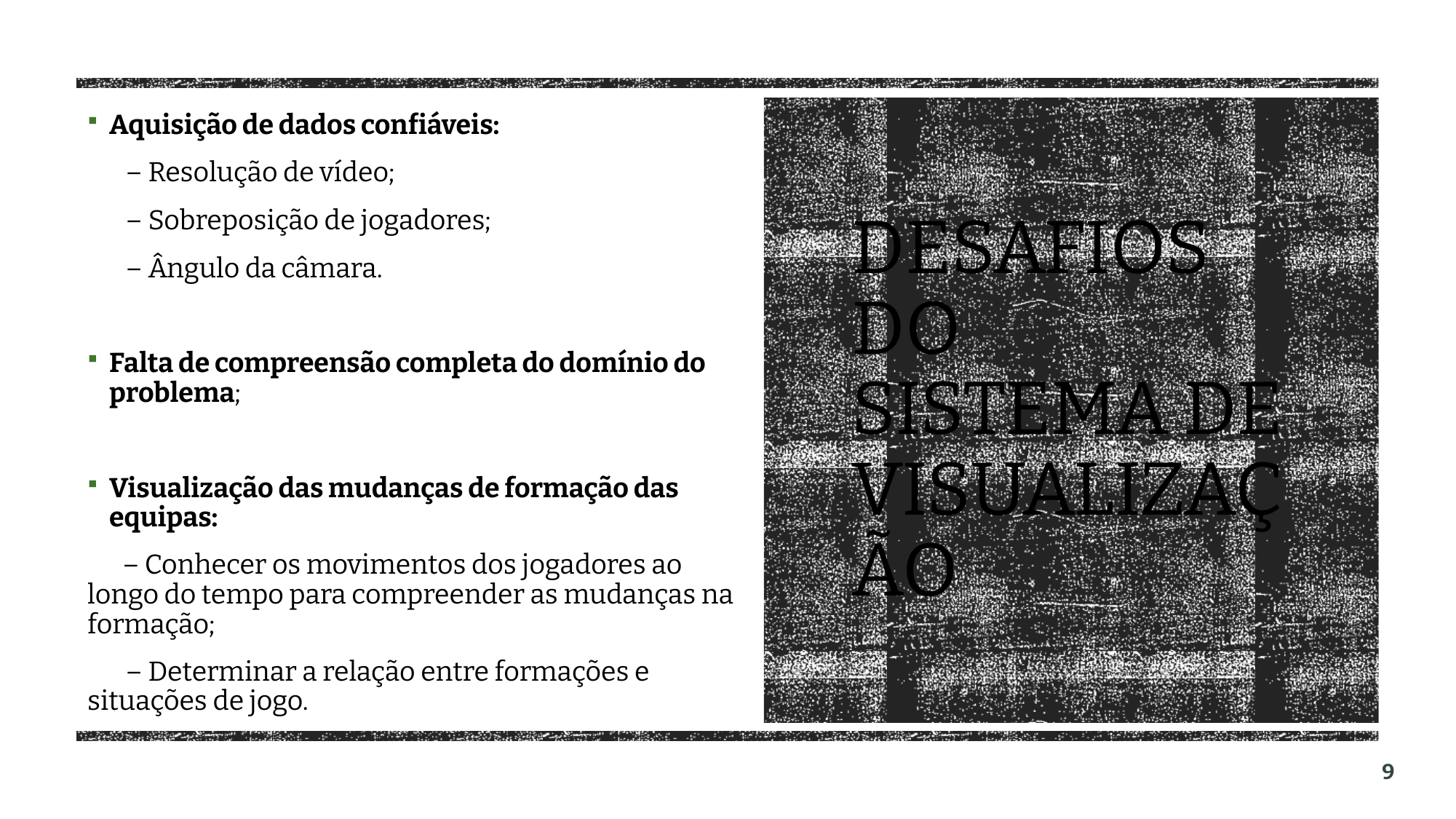

Aquisição de dados confiáveis:
       – Resolução de vídeo;
       – Sobreposição de jogadores;
       – Ângulo da câmara.

Falta de compreensão completa do domínio do problema;

Visualização das mudanças de formação das equipas:
       – Conhecer os movimentos dos jogadores ao longo do tempo para compreender as mudanças na formação;
       – Determinar a relação entre formações e situações de jogo.

# desafios DO SISTEMA DE VISUALIZAÇÃO

9